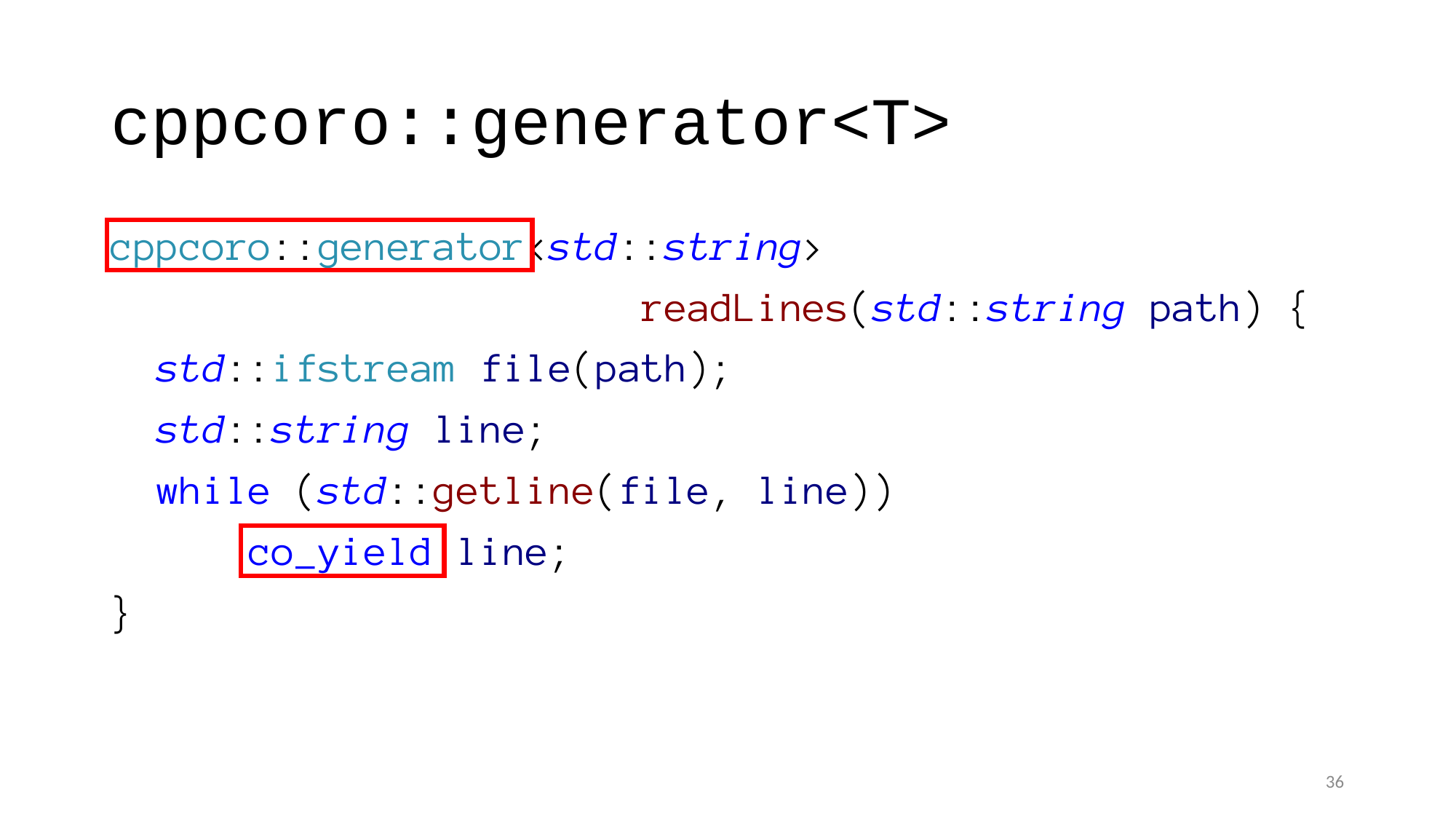

# cppcoro::generator<T>
cppcoro::generator<std::string>
                       readLines(std::string path) {
  std::ifstream file(path);
  std::string line;
  while (std::getline(file, line))
      co_yield line;
}

36